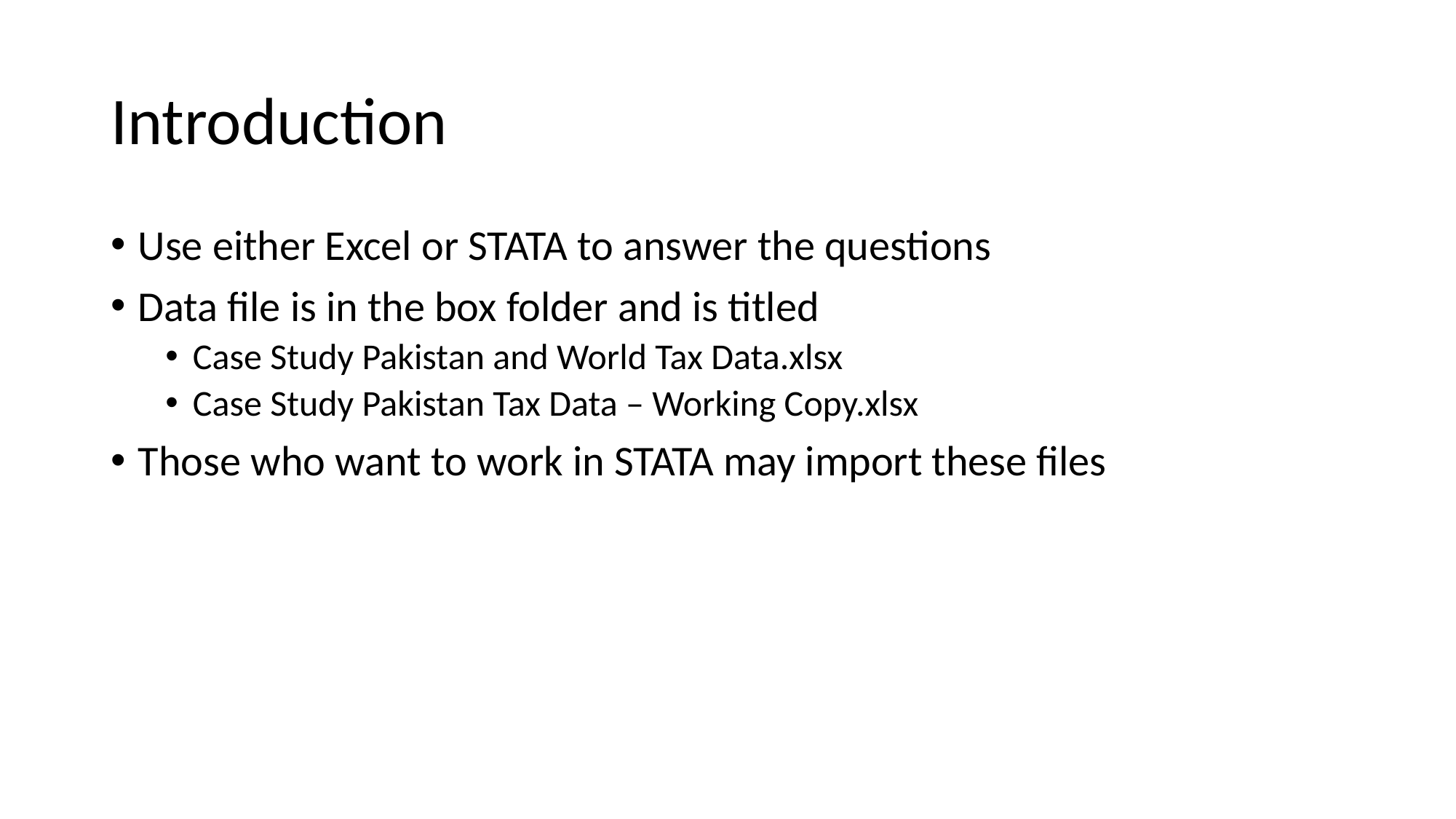

# Introduction
Use either Excel or STATA to answer the questions
Data file is in the box folder and is titled
Case Study Pakistan and World Tax Data.xlsx
Case Study Pakistan Tax Data – Working Copy.xlsx
Those who want to work in STATA may import these files